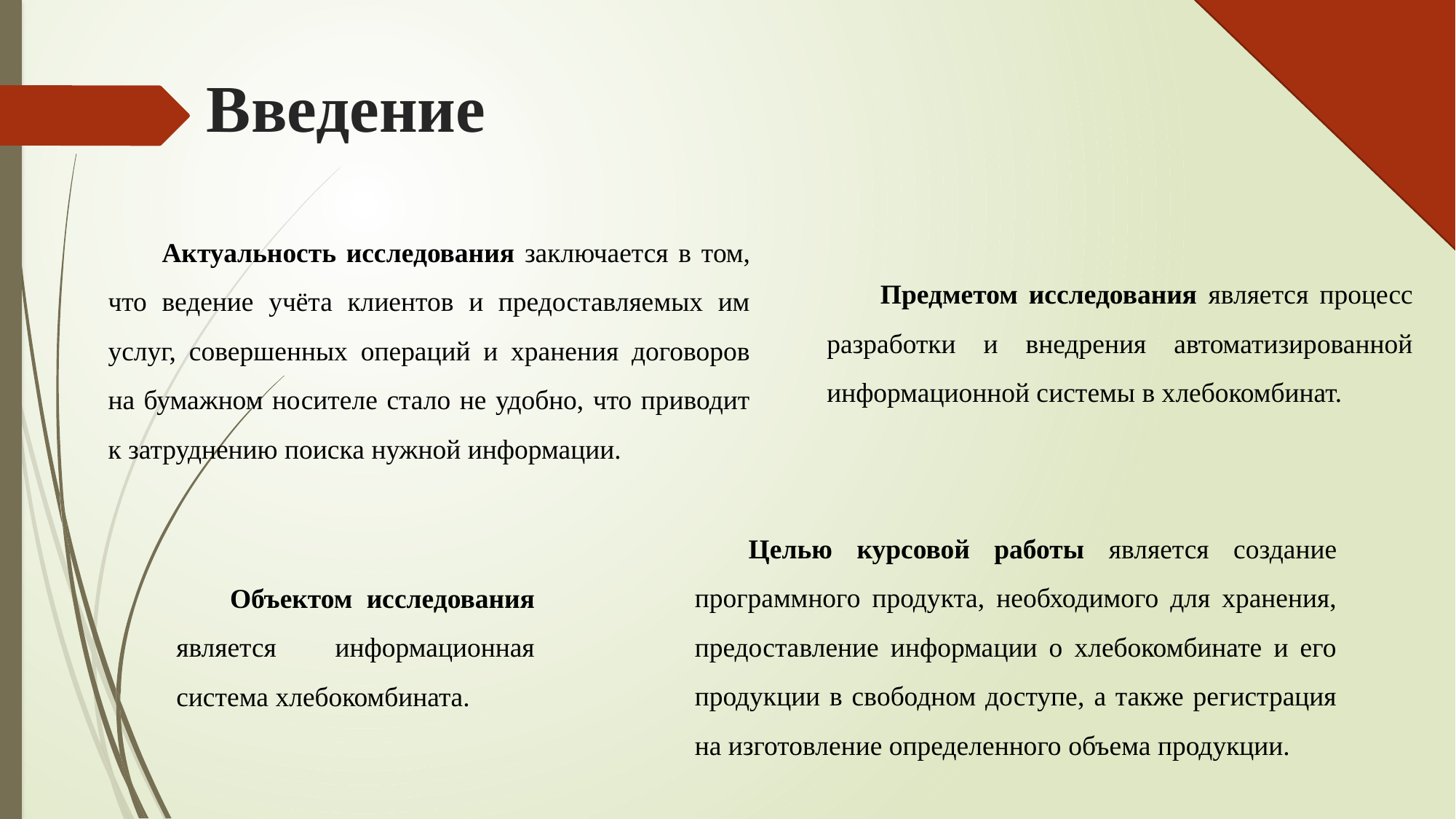

# Введение
Актуальность исследования заключается в том, что ведение учёта клиентов и предоставляемых им услуг, совершенных операций и хранения договоров на бумажном носителе стало не удобно, что приводит к затруднению поиска нужной информации.
Предметом исследования является процесс разработки и внедрения автоматизированной информационной системы в хлебокомбинат.
Целью курсовой работы является создание программного продукта, необходимого для хранения, предоставление информации о хлебокомбинате и его продукции в свободном доступе, а также регистрация на изготовление определенного объема продукции.
Объектом исследования является информационная система хлебокомбината.